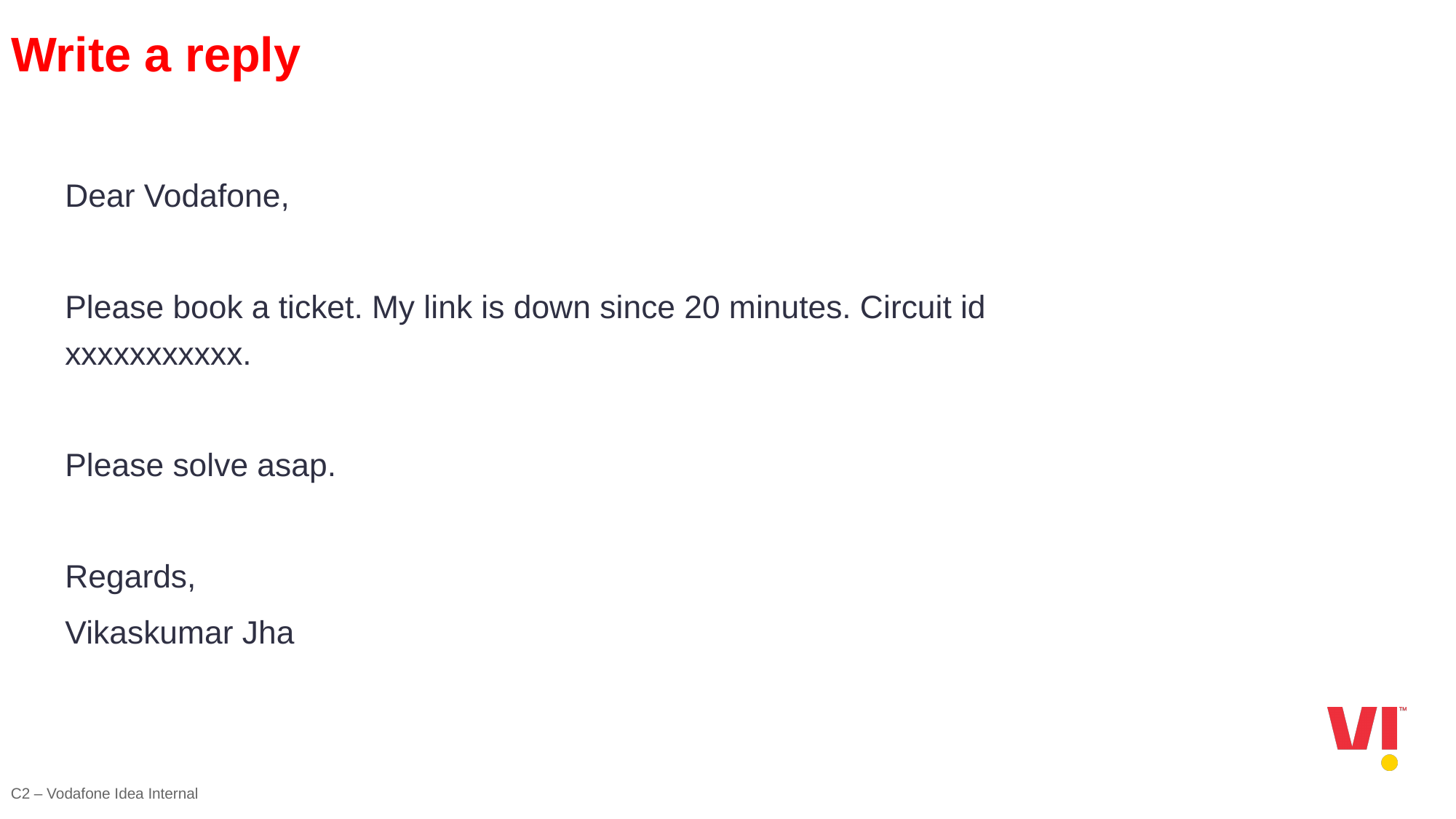

Write a reply
Dear Vodafone,

Please book a ticket. My link is down since 20 minutes. Circuit id xxxxxxxxxxx.

Please solve asap.

Regards,
Vikaskumar Jha